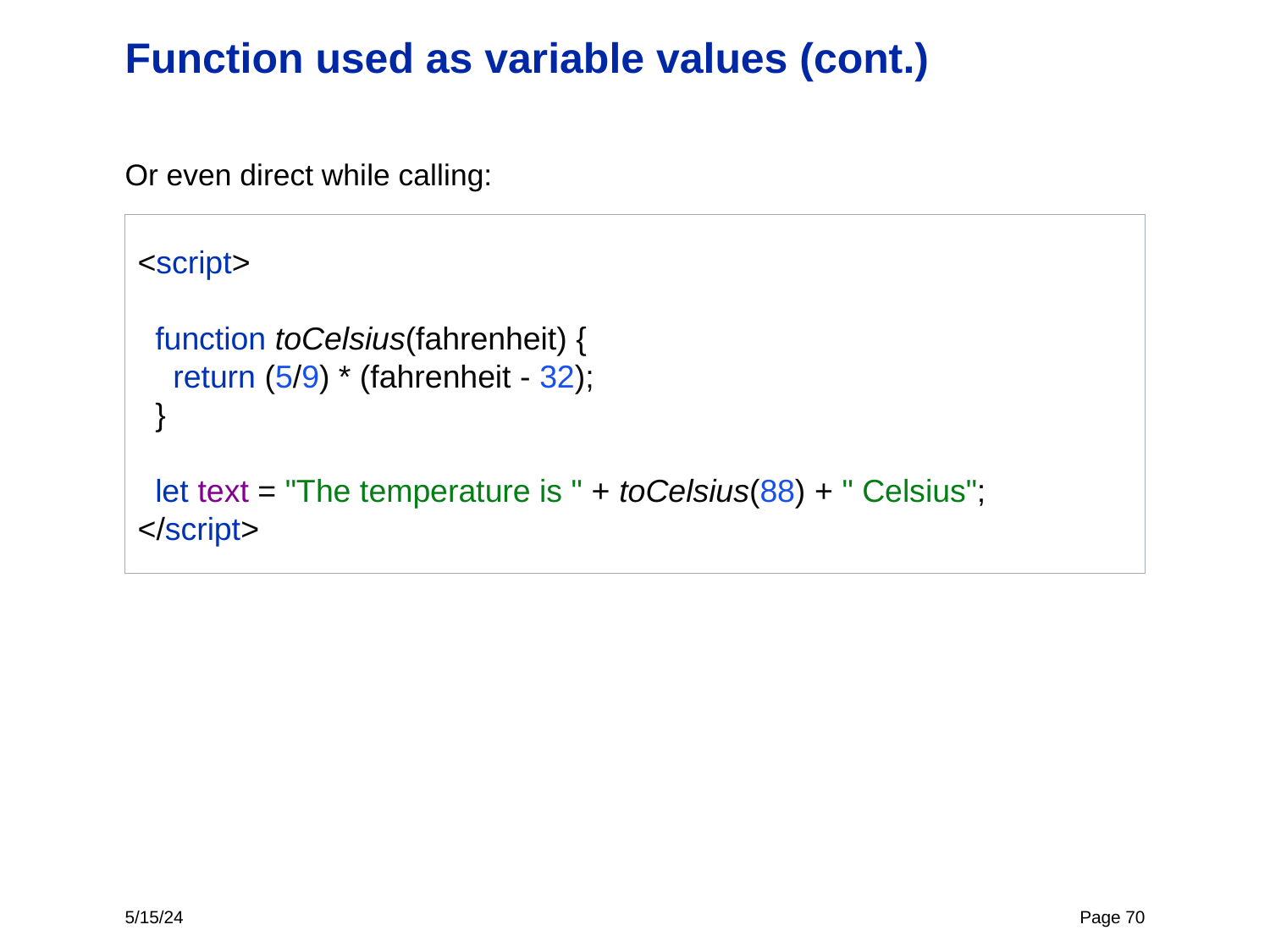

# Function used as variable values (cont.)
Or even direct while calling:

<script>
  function toCelsius(fahrenheit) {
    return (5/9) * (fahrenheit - 32);
  }
  let text = "The temperature is " + toCelsius(88) + " Celsius";
</script>

5/15/24

Page 70